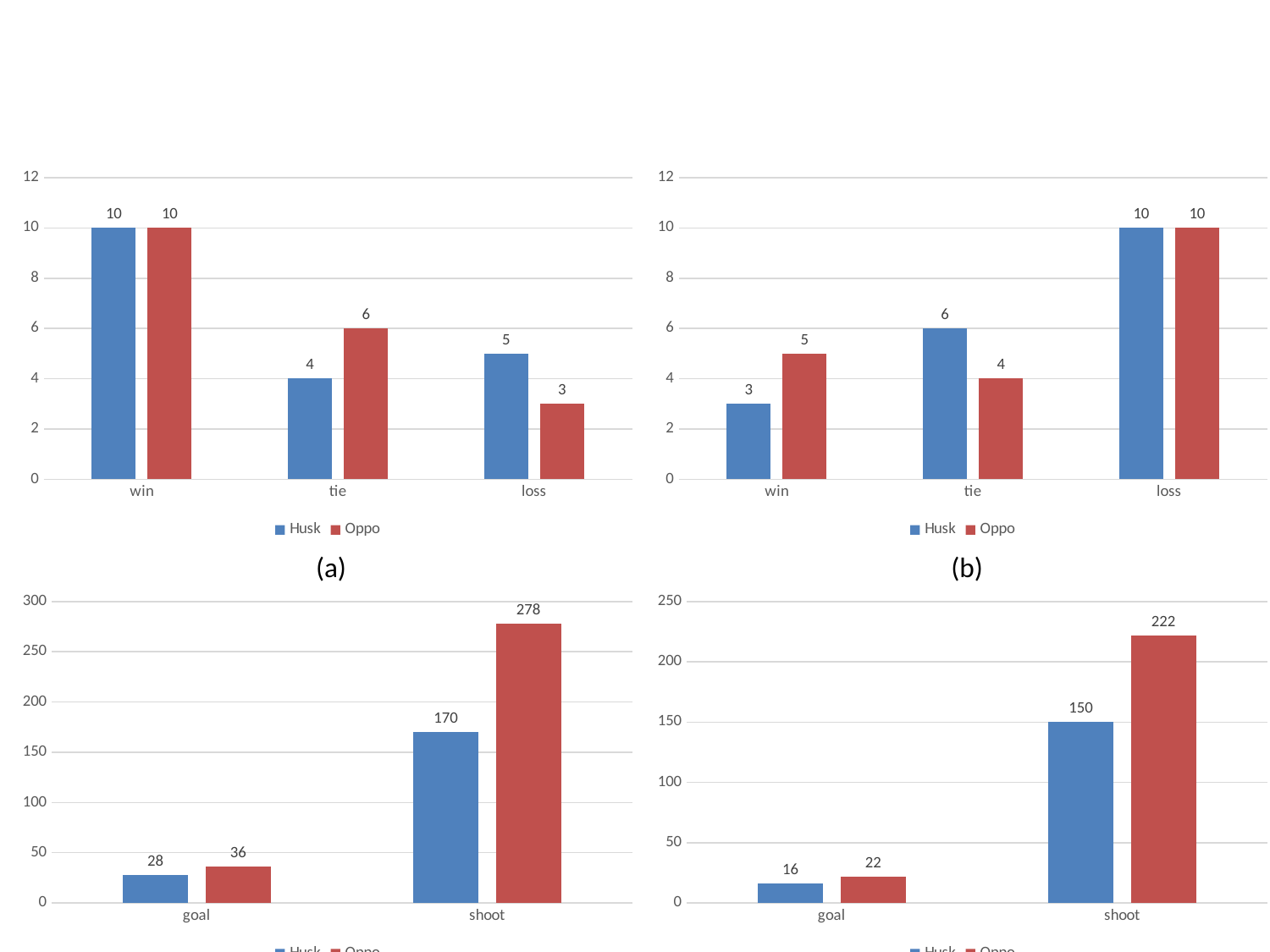

### Chart

| Category | Husk | Oppo |
|---|---|---|
| win | 10.0 | 10.0 |
| tie | 4.0 | 6.0 |
| loss | 5.0 | 3.0 |

### Chart

| Category | Husk | Oppo |
|---|---|---|
| win | 3.0 | 5.0 |
| tie | 6.0 | 4.0 |
| loss | 10.0 | 10.0 |
(b)
(a)

### Chart

| Category | Husk | Oppo |
|---|---|---|
| goal | 28.0 | 36.0 |
| shoot | 170.0 | 278.0 |

### Chart

| Category | Husk | Oppo |
|---|---|---|
| goal | 16.0 | 22.0 |
| shoot | 150.0 | 222.0 |
(d)
(c)

### Chart

| Category | Husk | Oppo |
|---|---|---|
| goal rate | 0.165 | 0.129 |

### Chart

| Category | Husk | Oppo |
|---|---|---|
| goal rate | 0.107 | 0.099 |
(e)
(f)